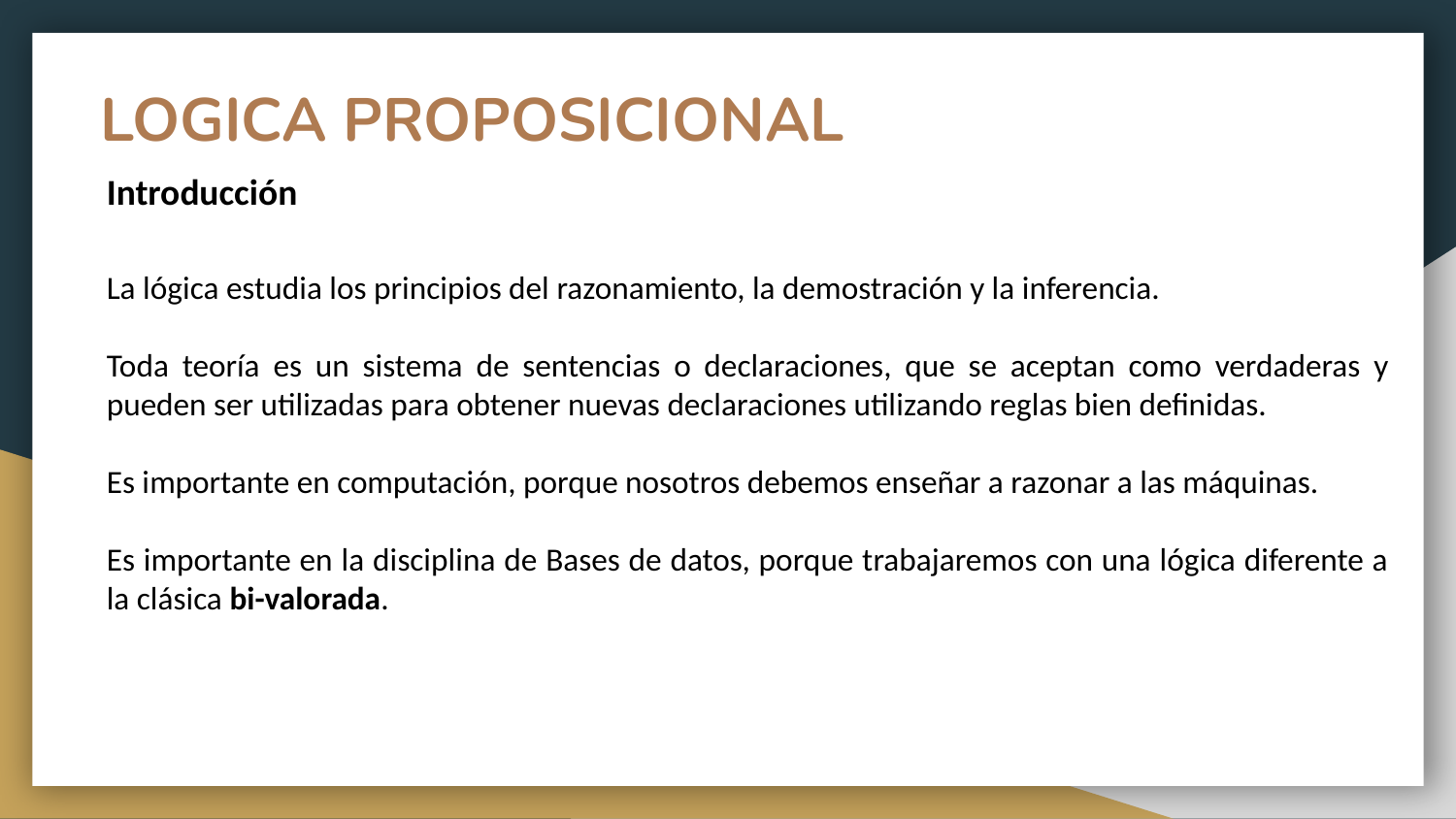

# LOGICA PROPOSICIONAL
Introducción
La lógica estudia los principios del razonamiento, la demostración y la inferencia.

Toda teoría es un sistema de sentencias o declaraciones, que se aceptan como verdaderas y pueden ser utilizadas para obtener nuevas declaraciones utilizando reglas bien definidas.

Es importante en computación, porque nosotros debemos enseñar a razonar a las máquinas.

Es importante en la disciplina de Bases de datos, porque trabajaremos con una lógica diferente a la clásica bi-valorada.